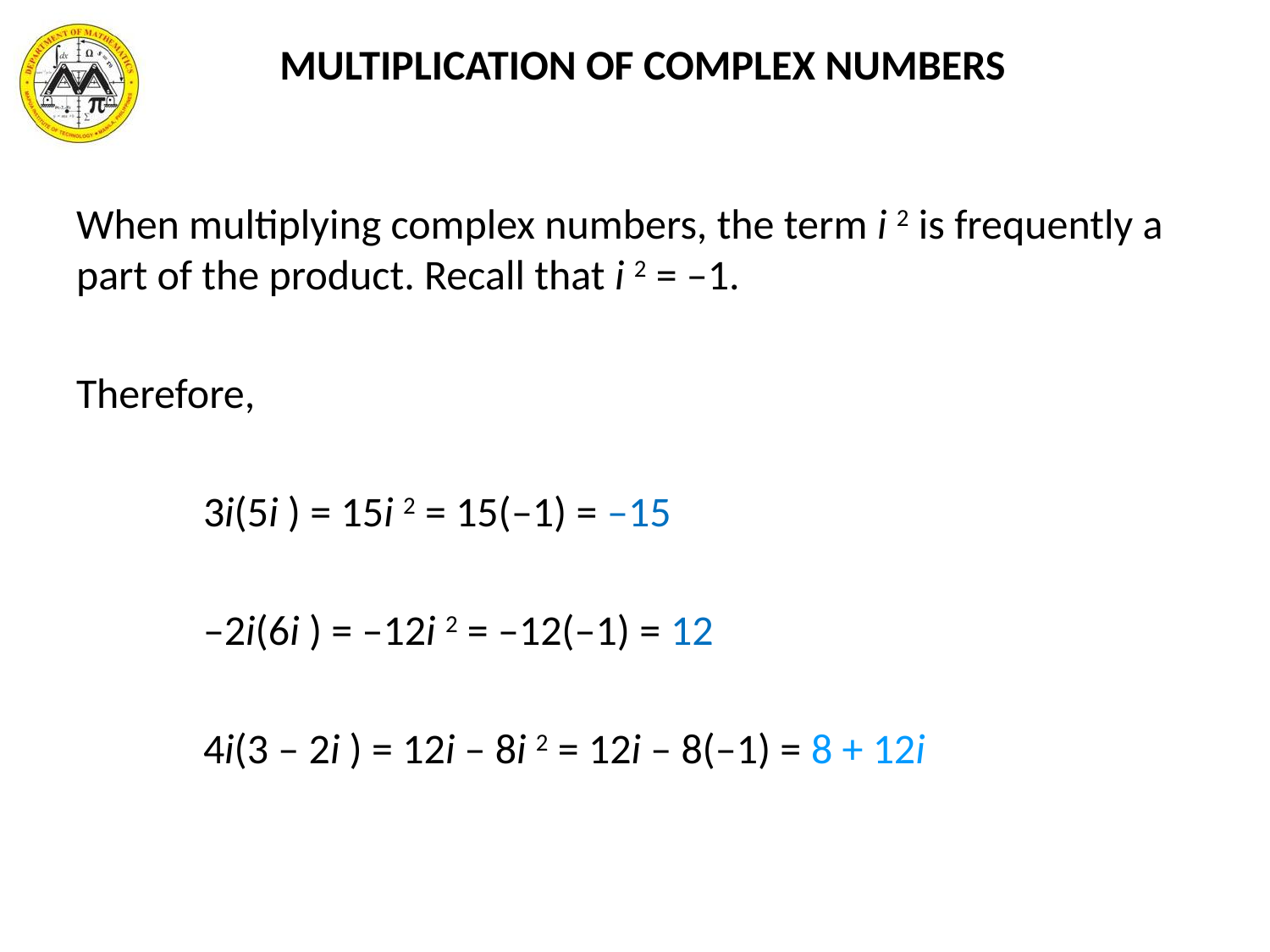

MULTIPLICATION OF COMPLEX NUMBERS
When multiplying complex numbers, the term i 2 is frequently a part of the product. Recall that i 2 = –1.

Therefore,

	3i(5i ) = 15i 2 = 15(–1) = –15

	–2i(6i ) = –12i 2 = –12(–1) = 12

	4i(3 – 2i ) = 12i – 8i 2 = 12i – 8(–1) = 8 + 12i